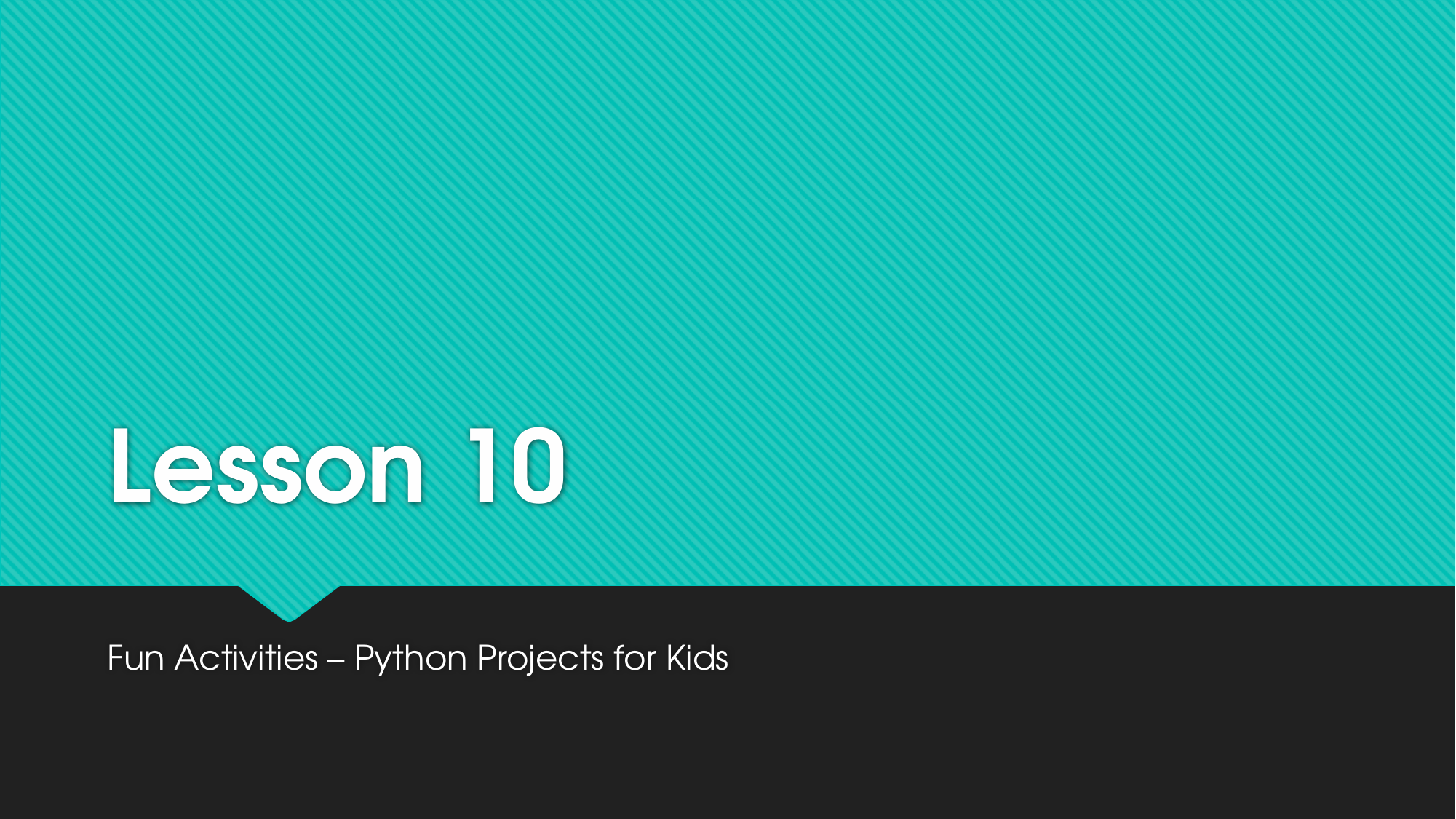

# Lesson 10
Fun Activities – Python Projects for Kids